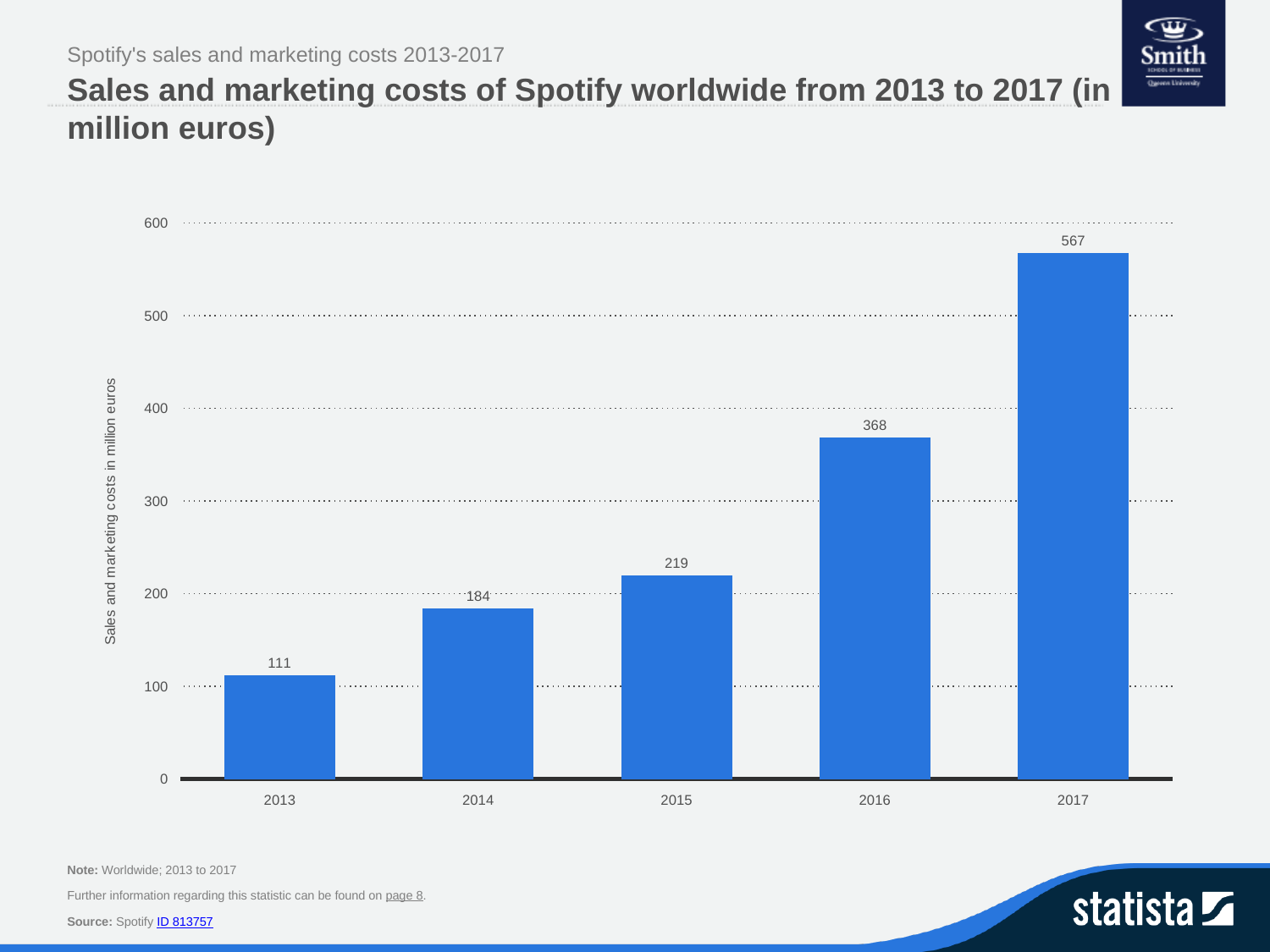

Spotify's sales and marketing costs 2013-2017
Sales and marketing costs of Spotify worldwide from 2013 to 2017 (in million euros)

### Chart:

| Category | Sales and marketing costs in million euros |
|---|---|
| 2013 | 111.0 |
| 2014 | 184.0 |
| 2015 | 219.0 |
| 2016 | 368.0 |
| 2017 | 567.0 |
Note: Worldwide; 2013 to 2017

Further information regarding this statistic can be found on page 8.
Source: Spotify ID 813757